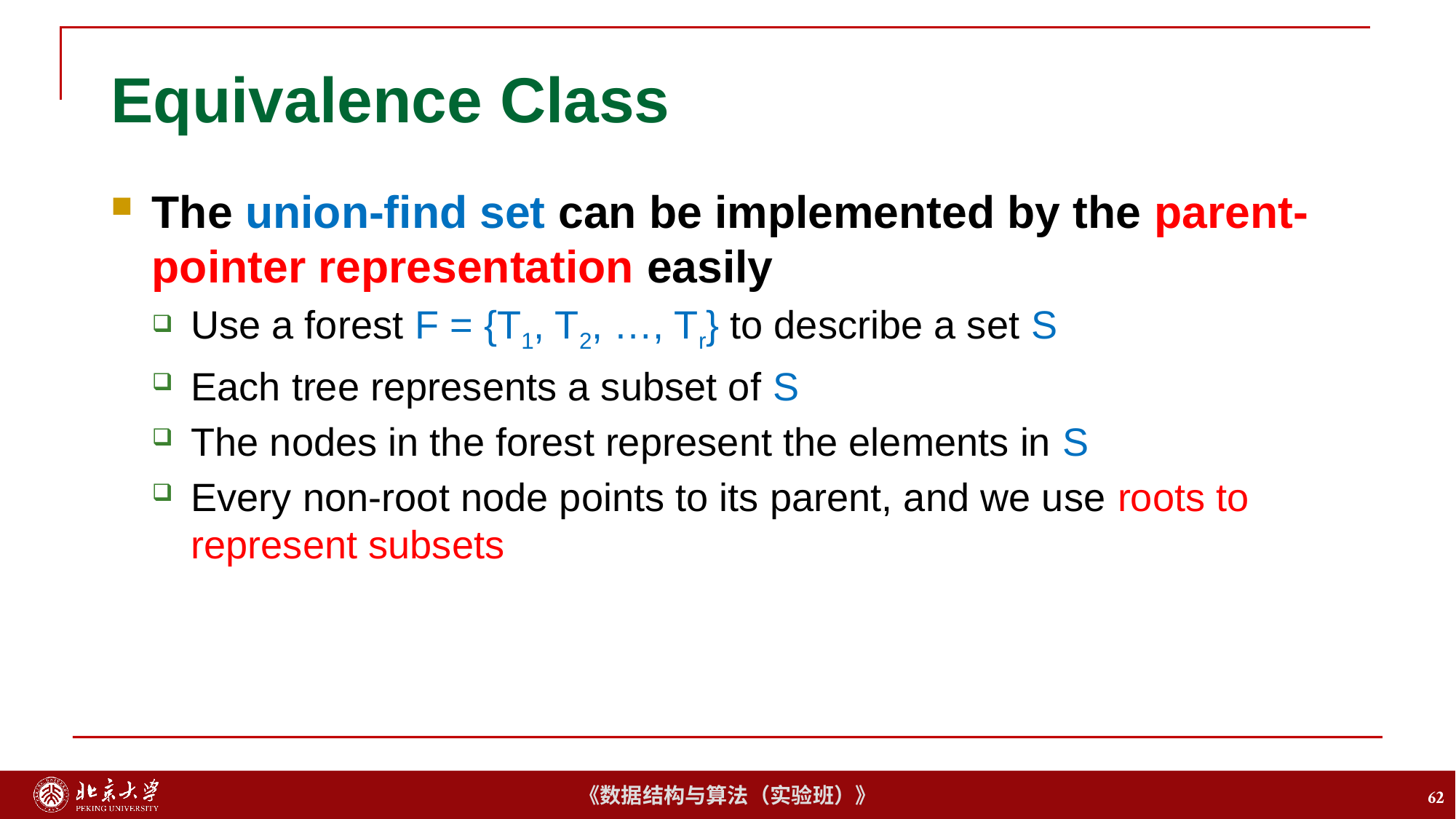

# Equivalence Class
The union-find set can be implemented by the parent-pointer representation easily
Use a forest F = {T1, T2, …, Tr} to describe a set S
Each tree represents a subset of S
The nodes in the forest represent the elements in S
Every non-root node points to its parent, and we use roots to represent subsets
62